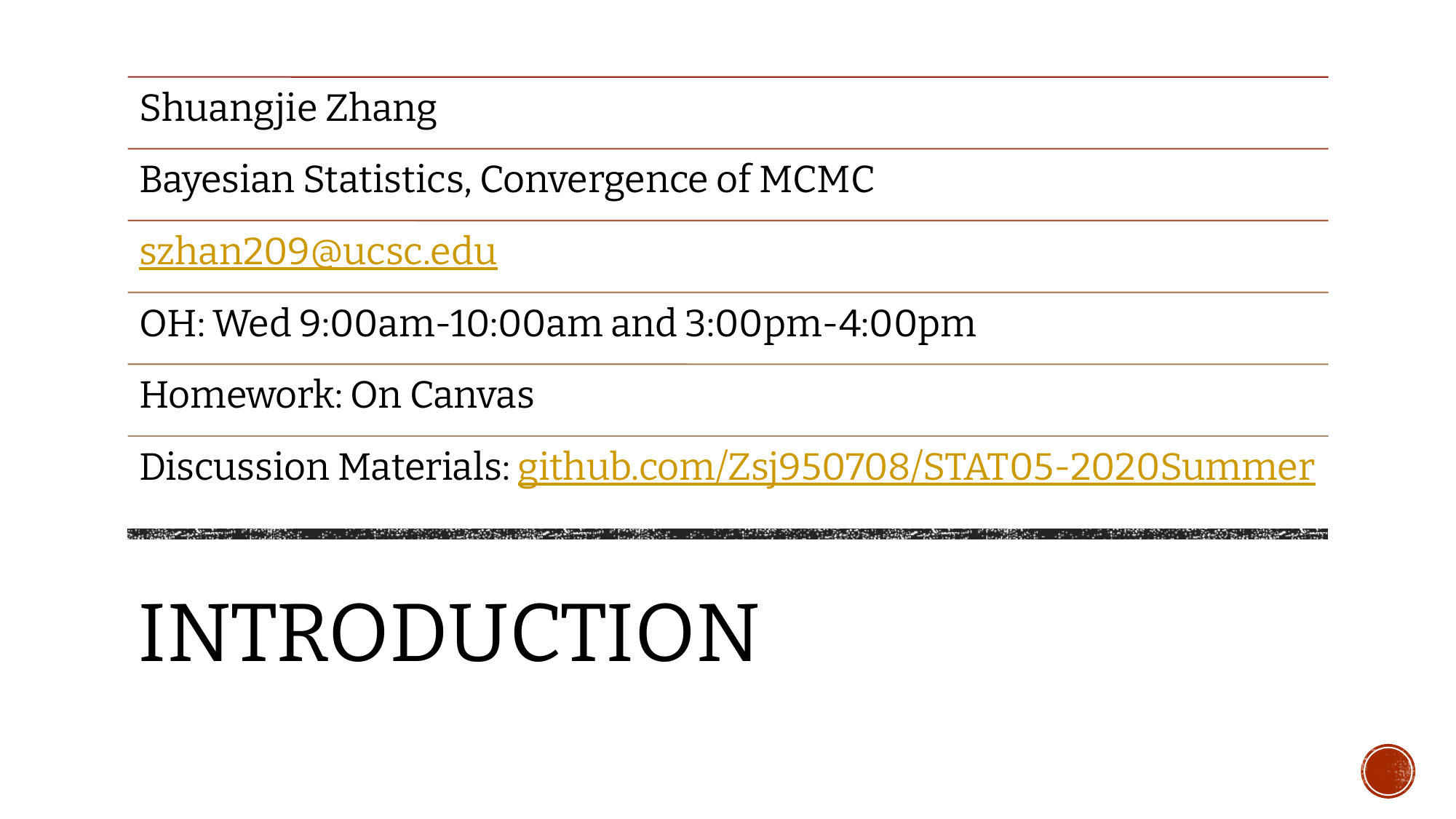

Shuangjie Zhang
Bayesian Statistics, Convergence of MCMC
szhan209@ucsc.edu
OH: Wed 9:00am-10:00am and 3:00pm-4:00pm
Homework: On Canvas
Discussion Materials: github.com/Zsj950708/STAT05-2020Summer

# Introduction